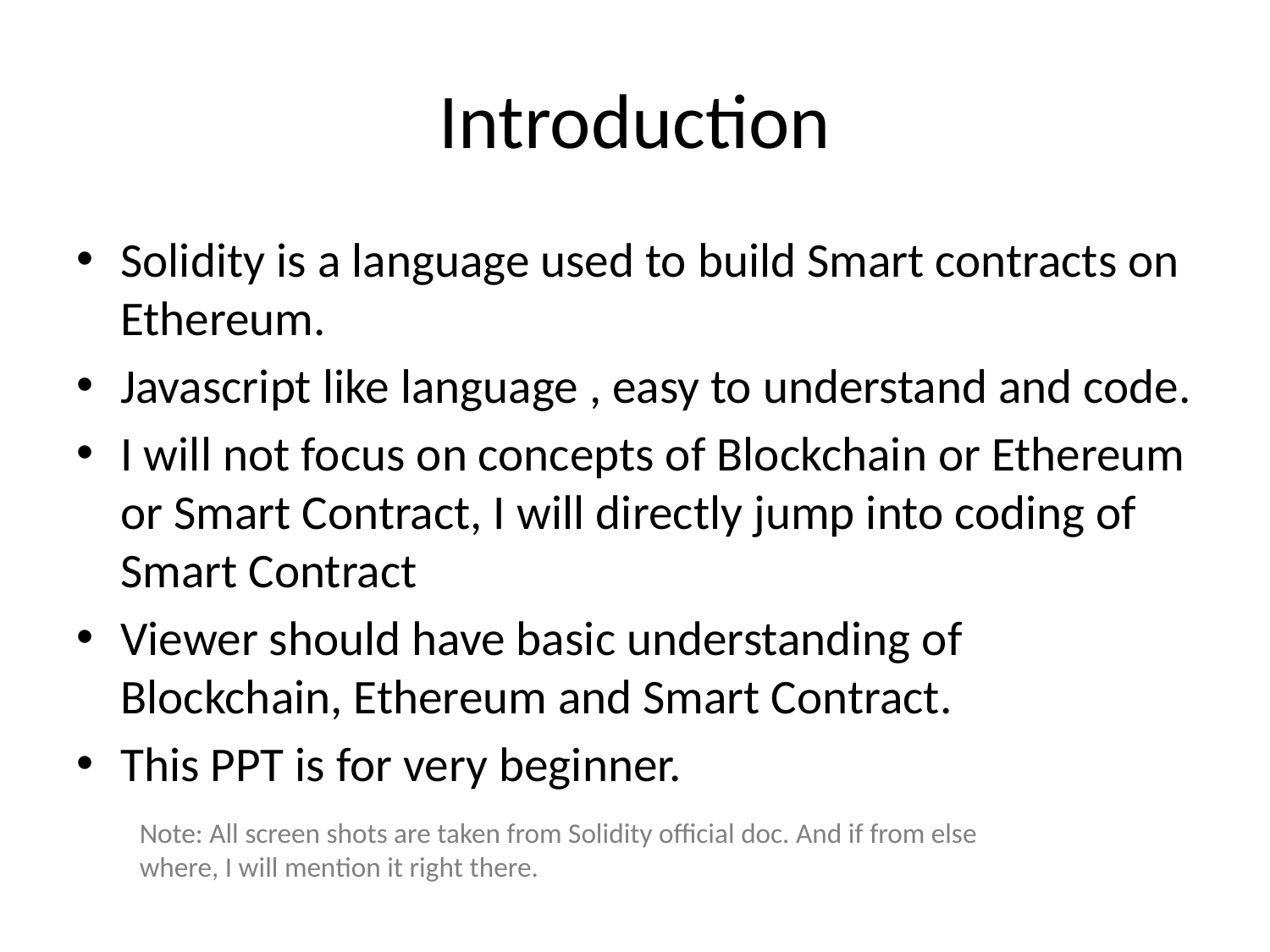

# Introduction
Solidity is a language used to build Smart contracts on Ethereum.
Javascript like language , easy to understand and code.
I will not focus on concepts of Blockchain or Ethereum or Smart Contract, I will directly jump into coding of Smart Contract
Viewer should have basic understanding of Blockchain, Ethereum and Smart Contract.
This PPT is for very beginner.

Note: All screen shots are taken from Solidity official doc. And if from else where, I will mention it right there.